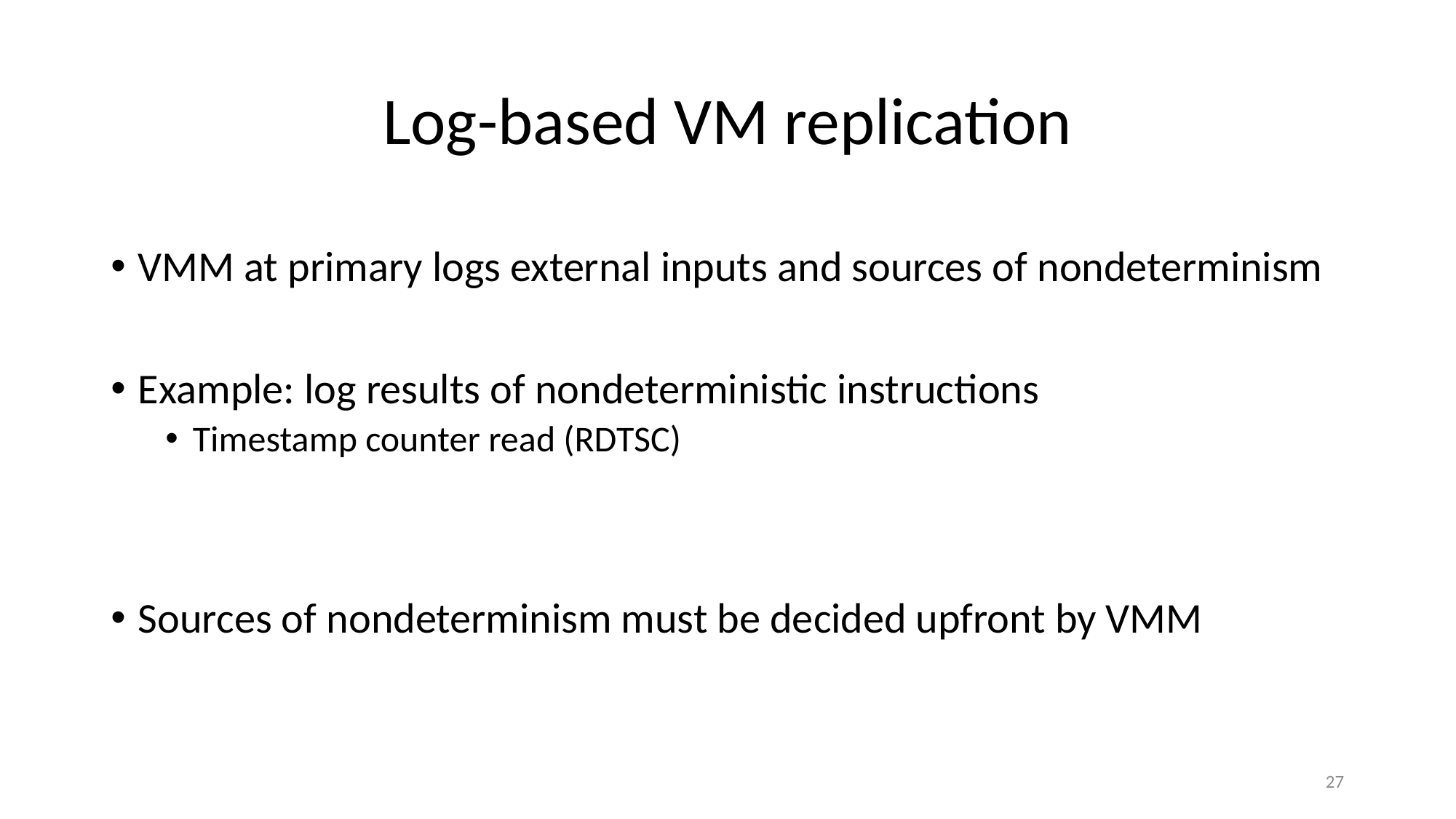

# Log-based VM replication
VMM at primary logs external inputs and sources of nondeterminism

Example: log results of nondeterministic instructions
Timestamp counter read (RDTSC)

Sources of nondeterminism must be decided upfront by VMM
27